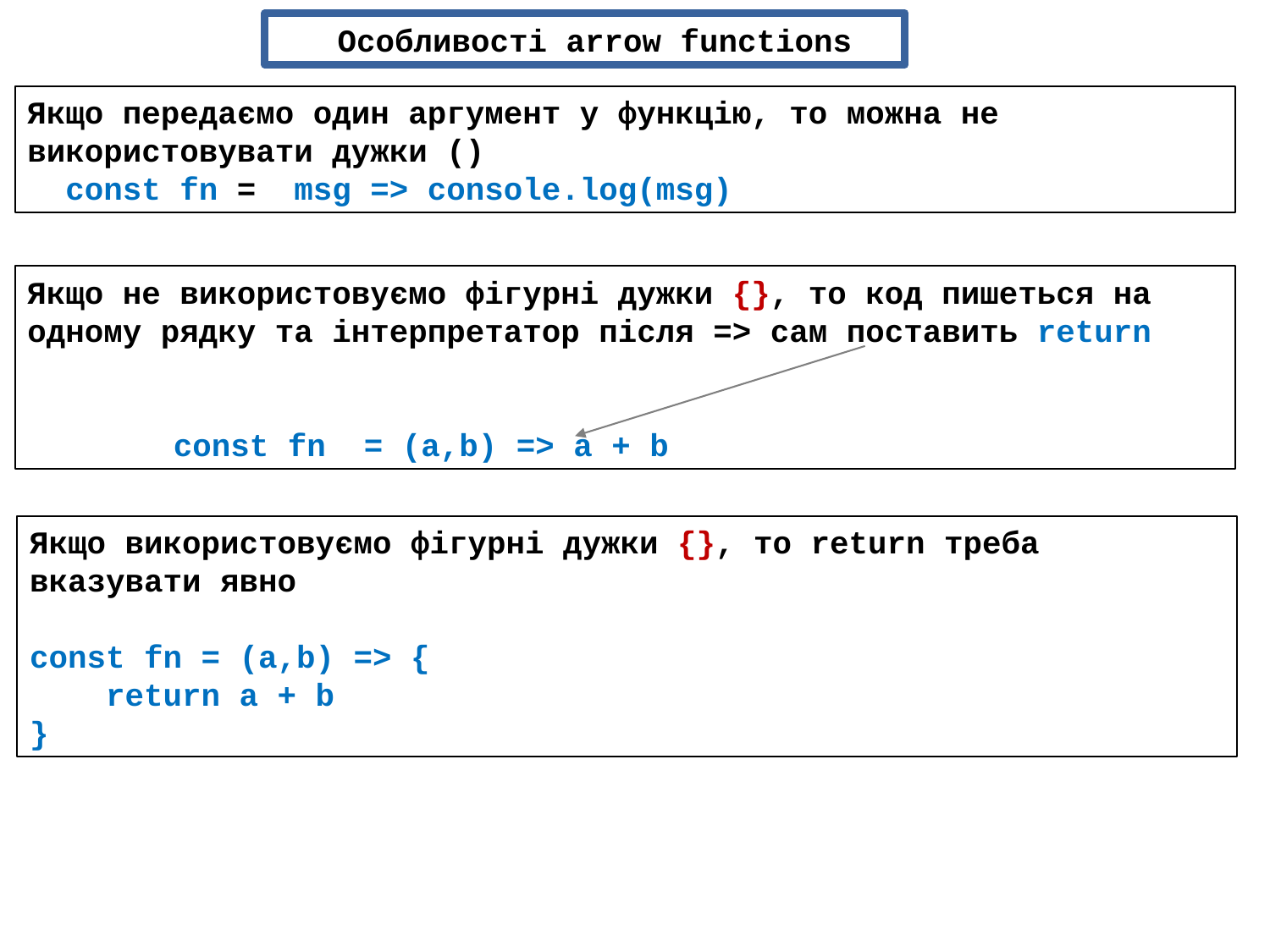

Особливості arrow functions
Якщо передаємо один аргумент у функцію, то можна не використовувати дужки ()
  const fn =  msg => console.log(msg)
Якщо не використовуємо фігурні дужки {}, то код пишеться на одному рядку та інтерпретатор після => сам поставить return

	 const fn  = (a,b) => a + b
Якщо використовуємо фігурні дужки {}, то return треба вказувати явно

const fn = (a,b) => {
    return a + b
}